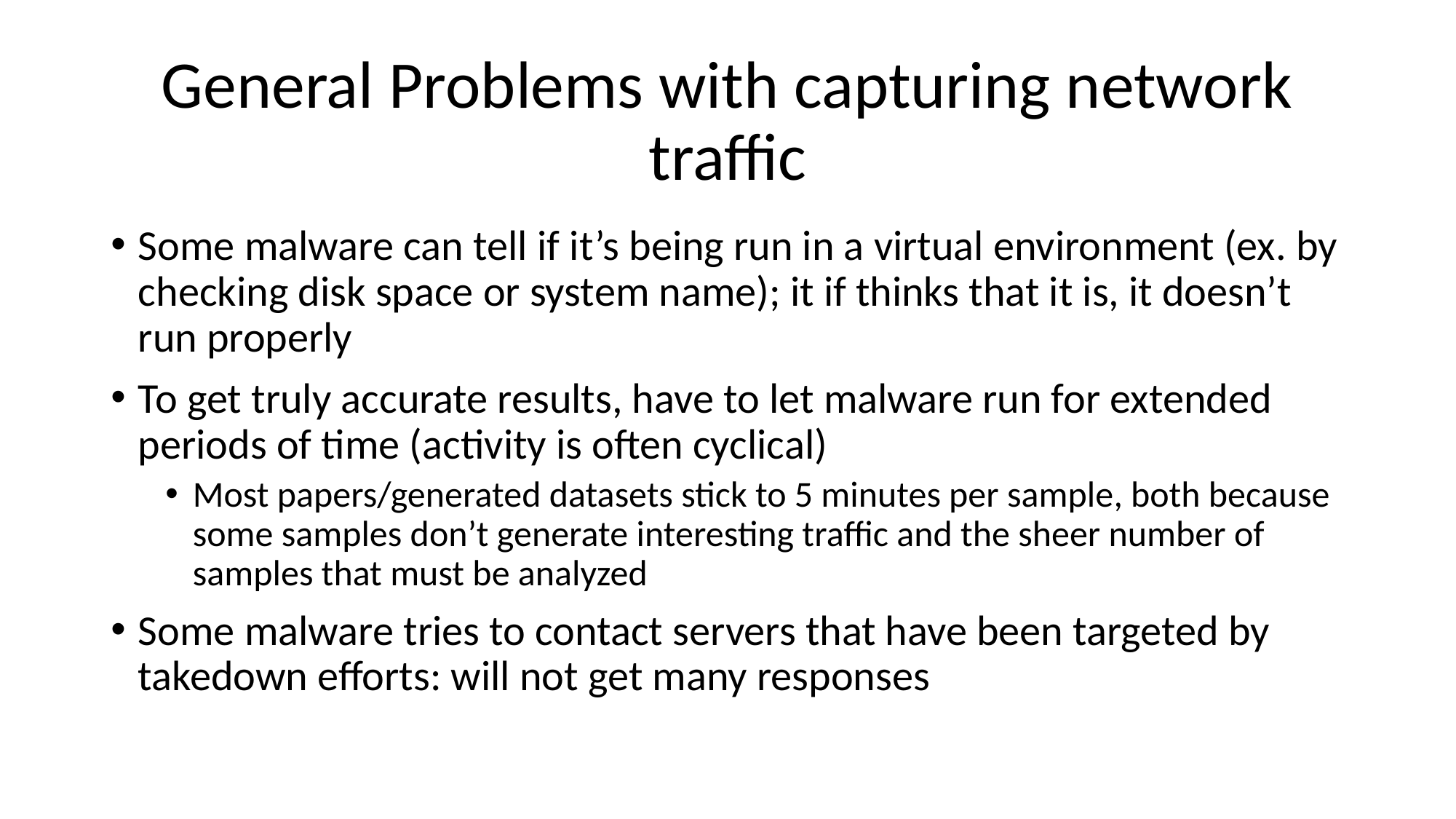

# General Problems with capturing network traffic
Some malware can tell if it’s being run in a virtual environment (ex. by checking disk space or system name); it if thinks that it is, it doesn’t run properly
To get truly accurate results, have to let malware run for extended periods of time (activity is often cyclical)
Most papers/generated datasets stick to 5 minutes per sample, both because some samples don’t generate interesting traffic and the sheer number of samples that must be analyzed
Some malware tries to contact servers that have been targeted by takedown efforts: will not get many responses